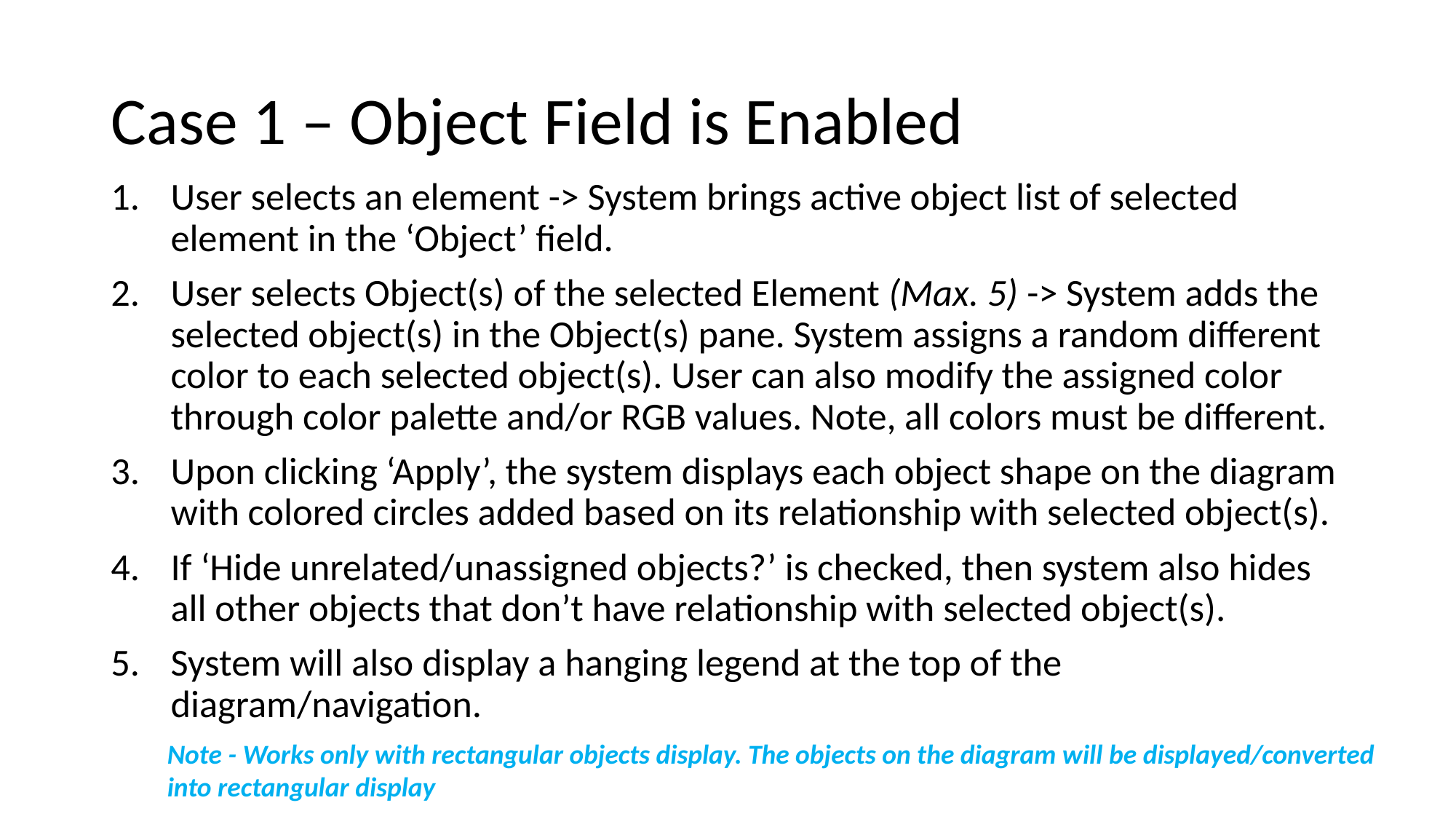

# Case 1 – Object Field is Enabled
User selects an element -> System brings active object list of selected element in the ‘Object’ field.
User selects Object(s) of the selected Element (Max. 5) -> System adds the selected object(s) in the Object(s) pane. System assigns a random different color to each selected object(s). User can also modify the assigned color through color palette and/or RGB values. Note, all colors must be different.
Upon clicking ‘Apply’, the system displays each object shape on the diagram with colored circles added based on its relationship with selected object(s).
If ‘Hide unrelated/unassigned objects?’ is checked, then system also hides all other objects that don’t have relationship with selected object(s).
System will also display a hanging legend at the top of the diagram/navigation.

Note - Works only with rectangular objects display. The objects on the diagram will be displayed/converted
into rectangular display